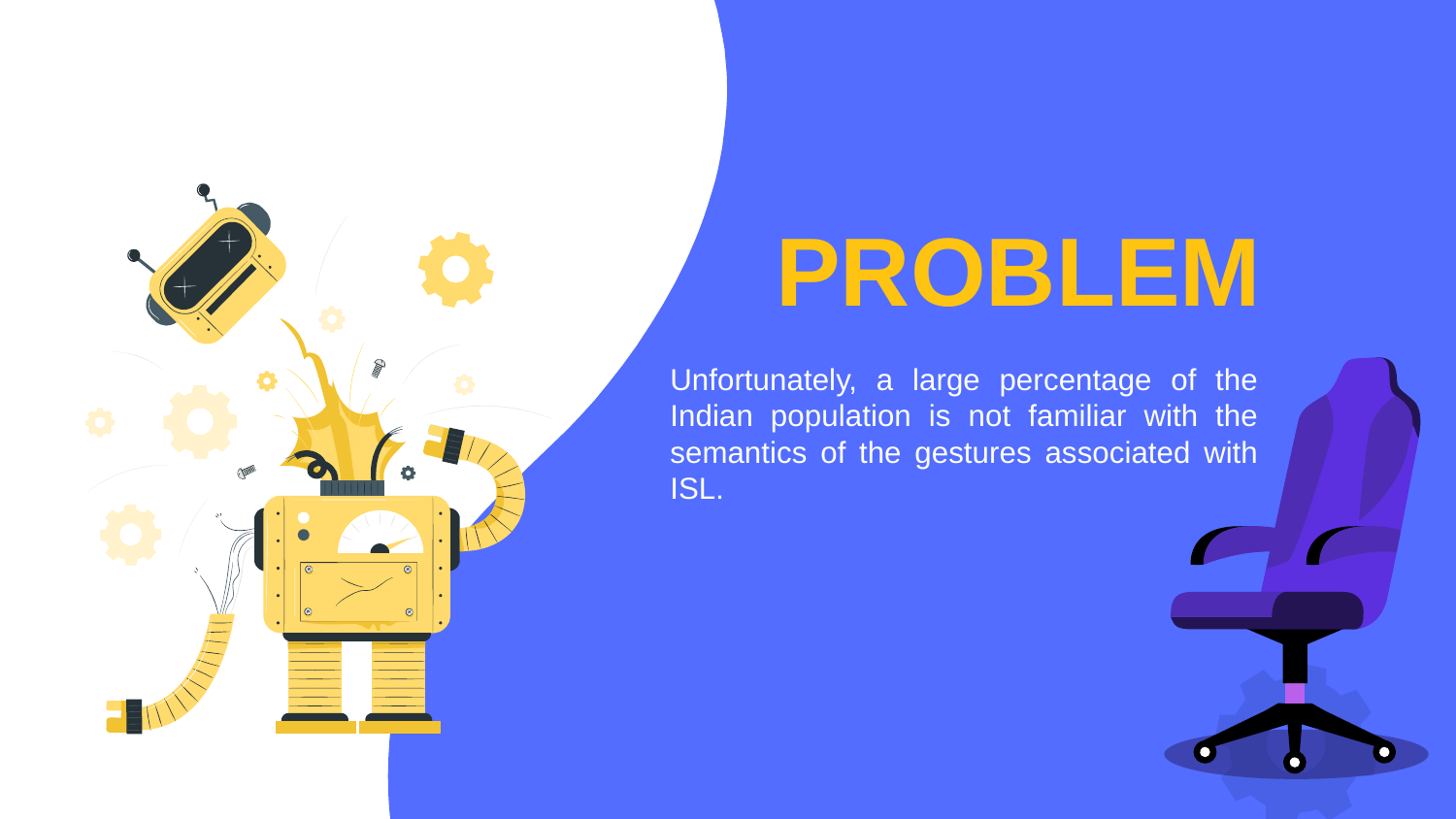

# PROBLEM
Unfortunately, a large percentage of the Indian population is not familiar with the semantics of the gestures associated with ISL.